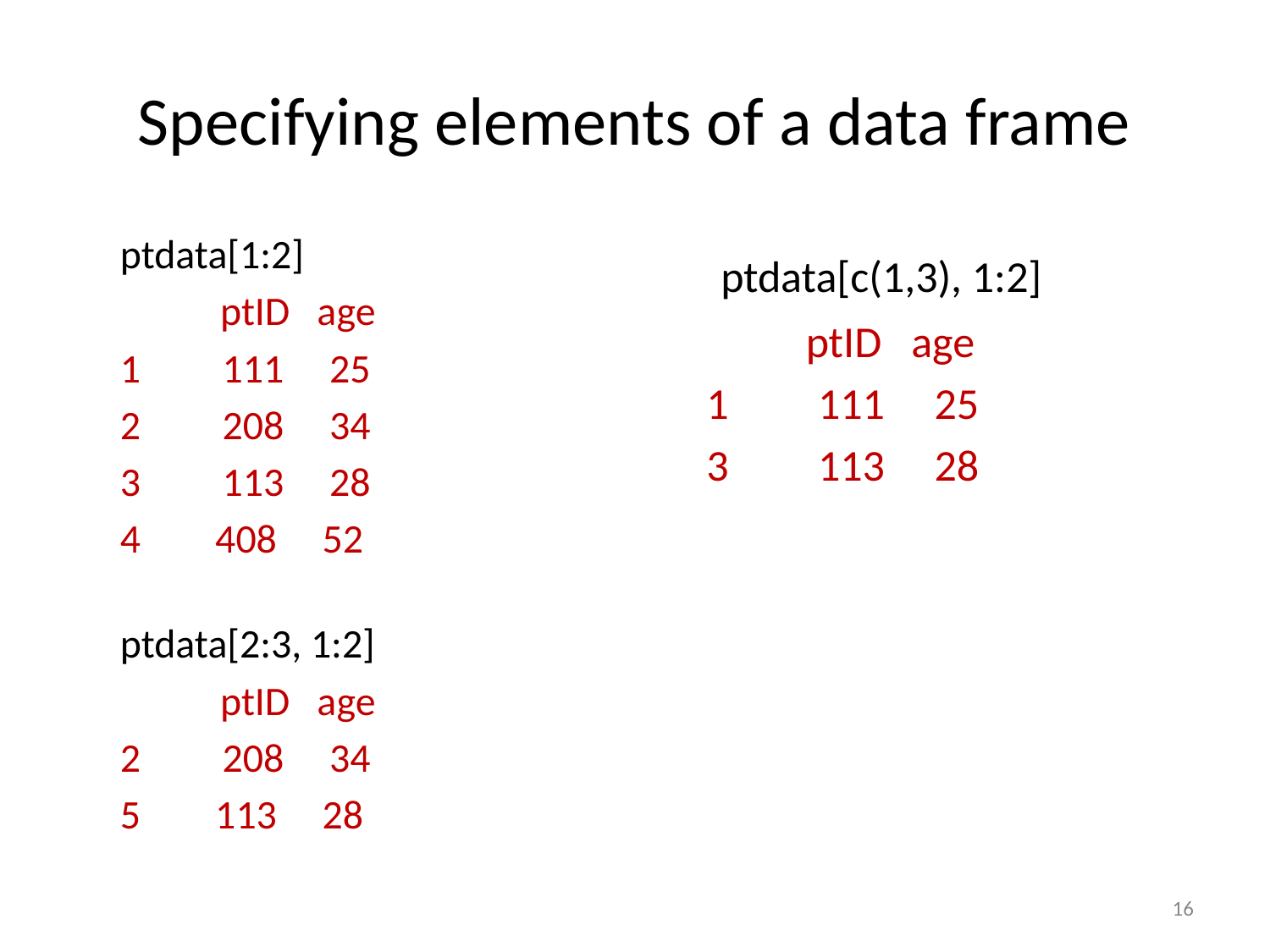

# Specifying elements of a data frame
ptdata[1:2]
           ptID   age
1         111     25
2         208     34
3         113     28
         408     52
ptdata[2:3, 1:2]
           ptID   age
2         208     34
         113     28

 ptdata[c(1,3), 1:2]
          ptID   age
1         111     25
3         113     28

16